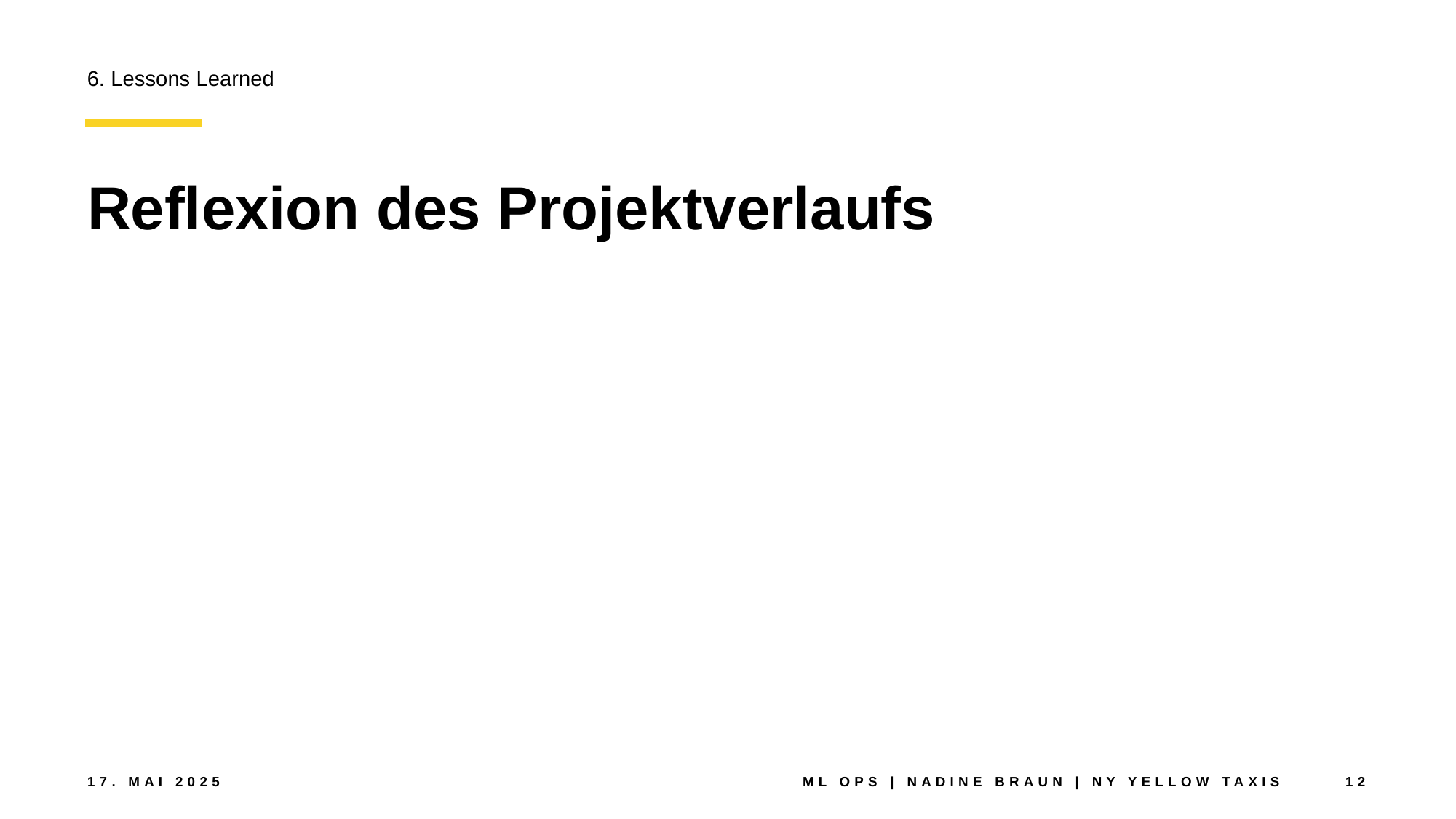

6. Lessons Learned
# Reflexion des Projektverlaufs

17. Mai 2025
ML Ops | Nadine Braun | NY Yellow Taxis
12